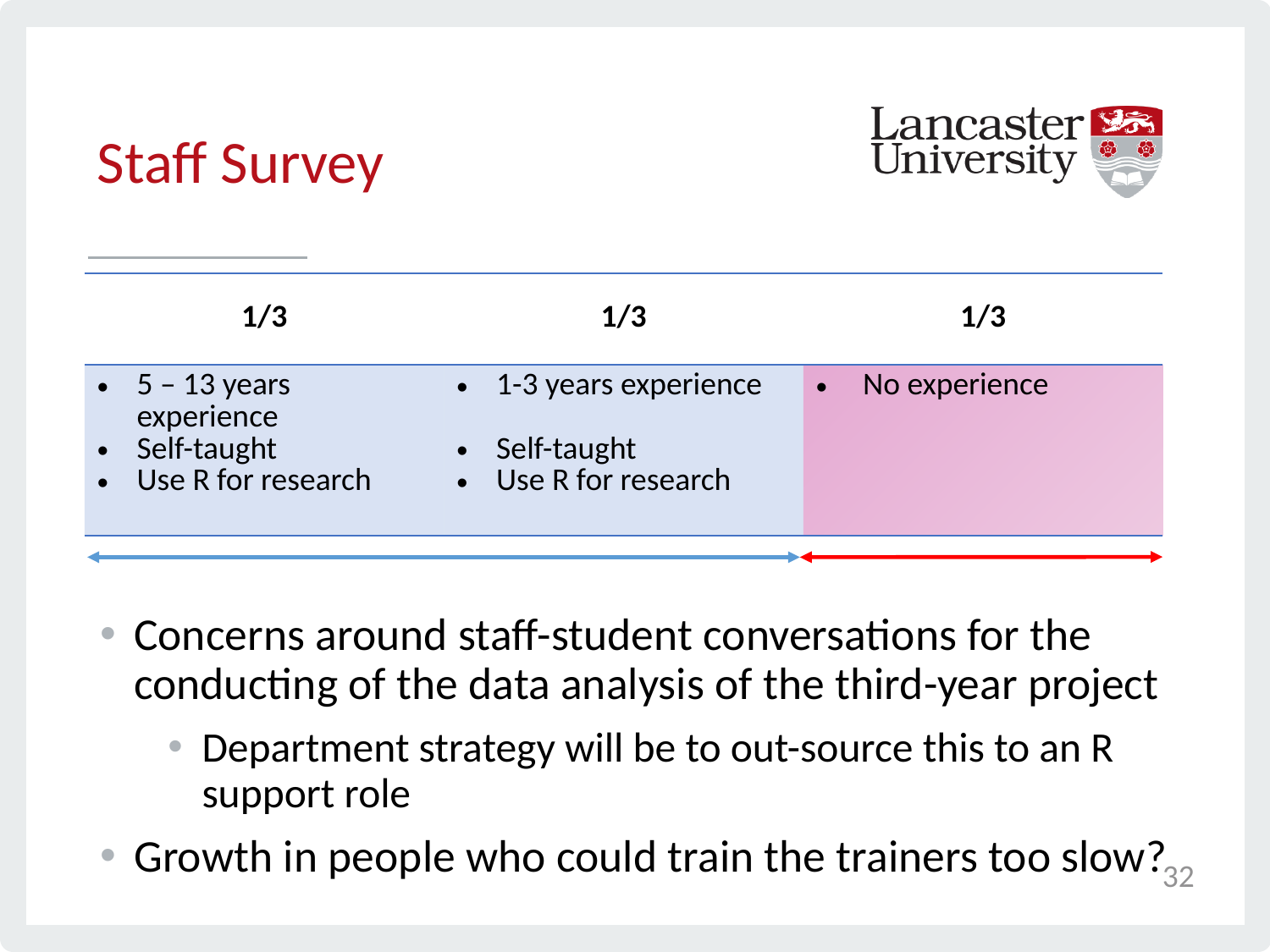

# Staff Survey
| 1/3 | 1/3 | 1/3 |
| --- | --- | --- |
| 5 – 13 years experience Self-taught Use R for research | 1-3 years experience Self-taught Use R for research | No experience |
Concerns around staff-student conversations for the conducting of the data analysis of the third-year project
Department strategy will be to out-source this to an R support role
Growth in people who could train the trainers too slow?
32